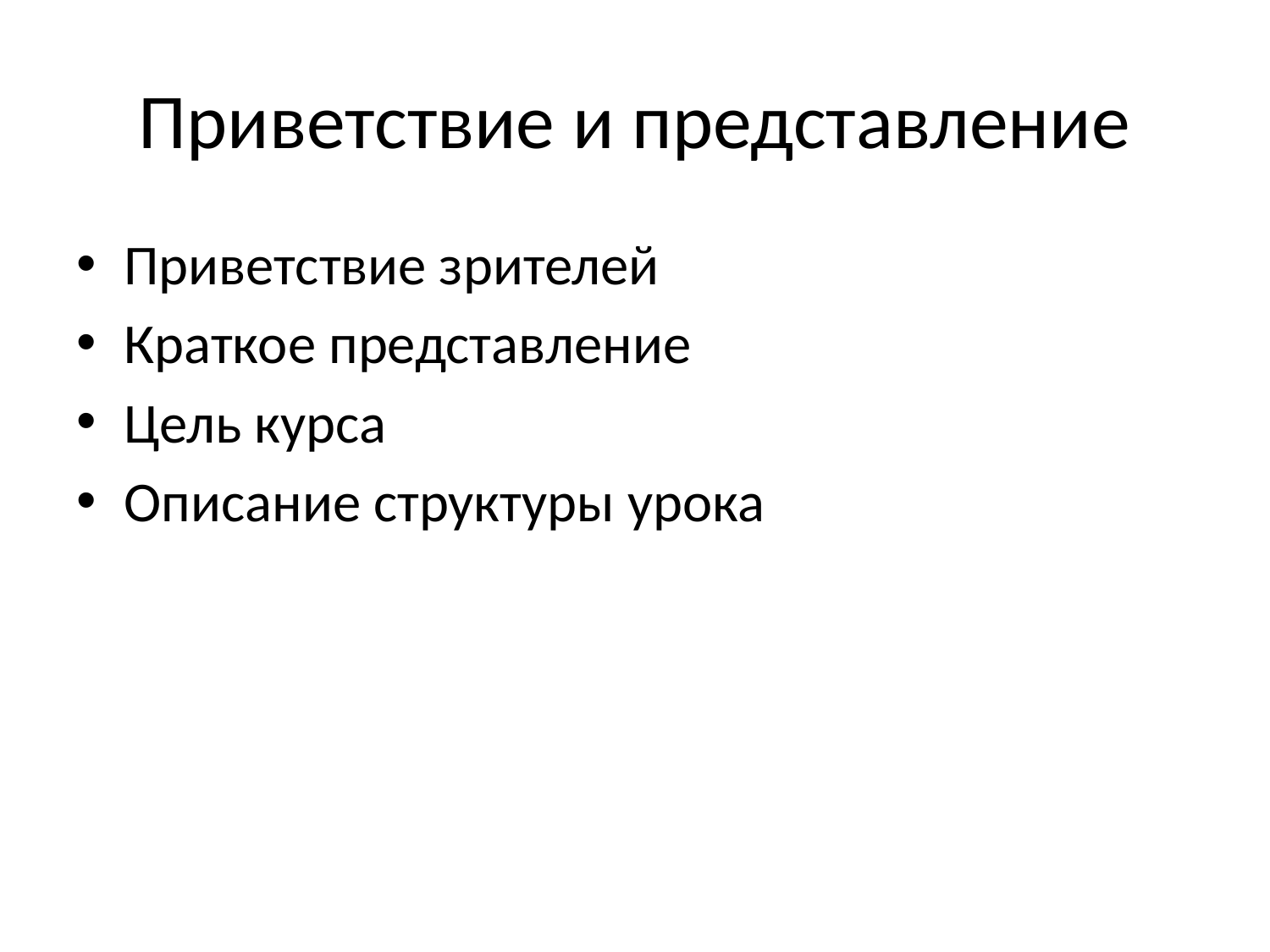

# Приветствие и представление
Приветствие зрителей
Краткое представление
Цель курса
Описание структуры урока